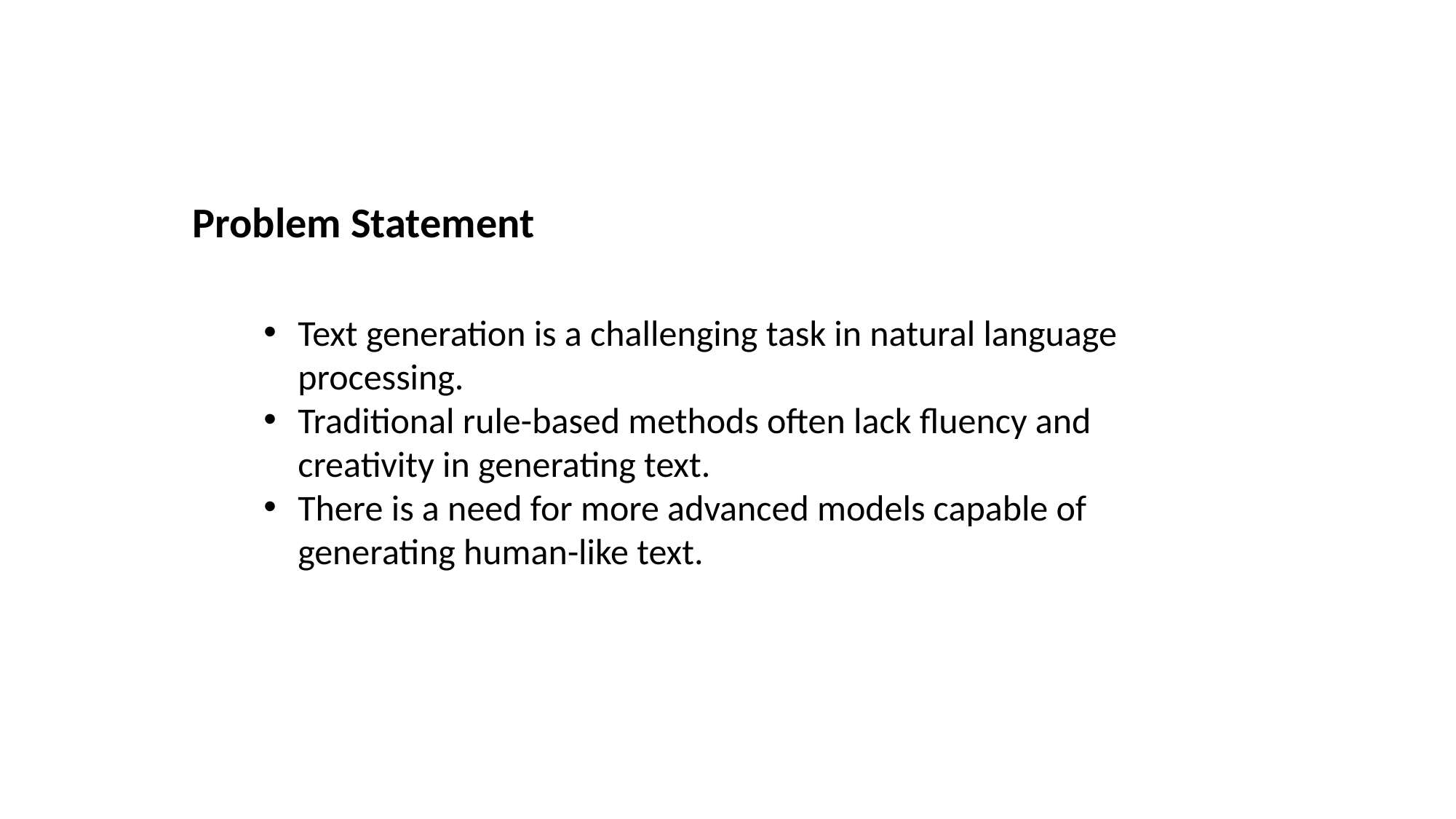

Problem Statement
Text generation is a challenging task in natural language processing.
Traditional rule-based methods often lack fluency and creativity in generating text.
There is a need for more advanced models capable of generating human-like text.